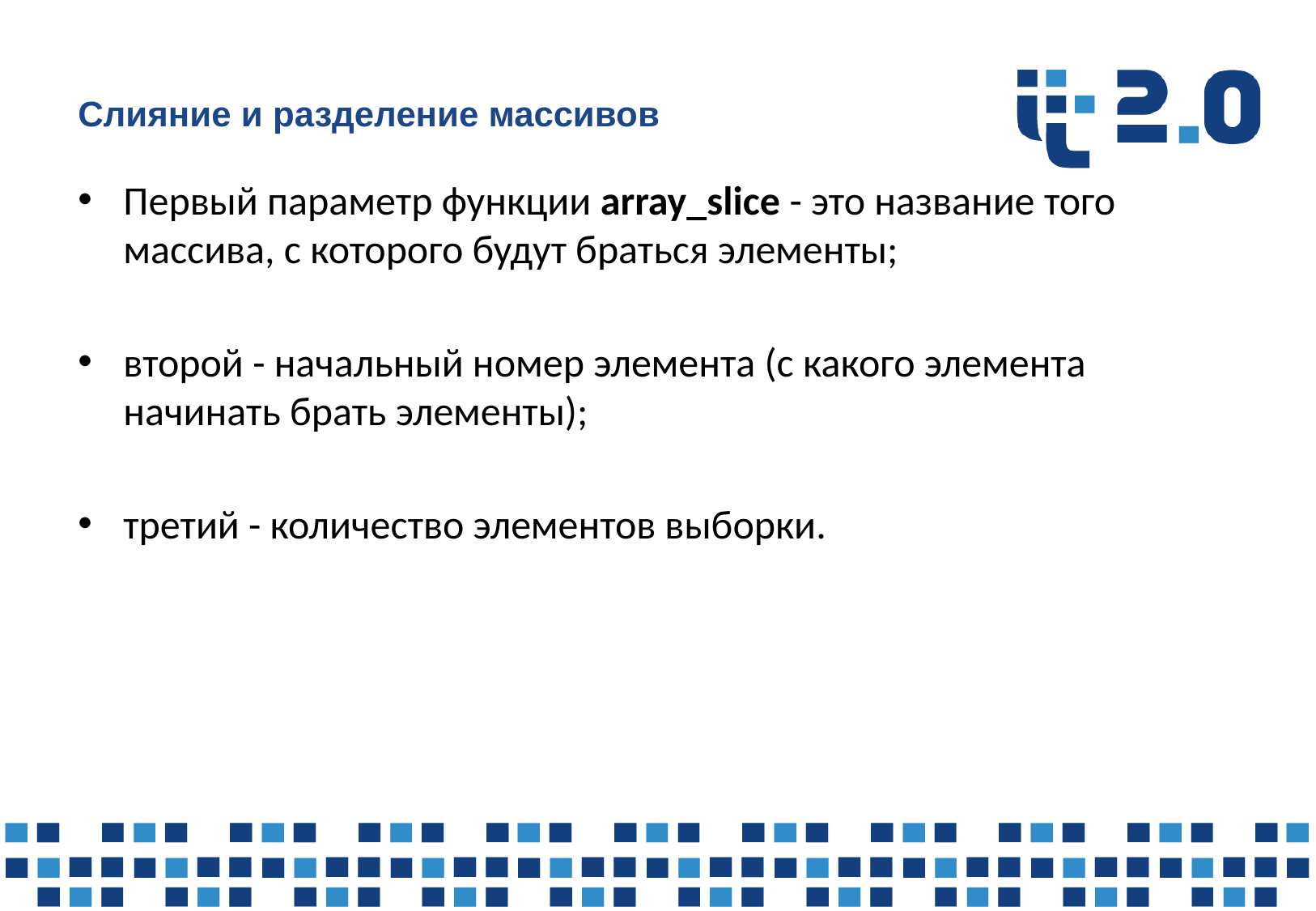

# Слияние и разделение массивов
Первый параметр функции array_slice - это название того массива, с которого будут браться элементы;

второй - начальный номер элемента (с какого элемента начинать брать элементы);

третий - количество элементов выборки.